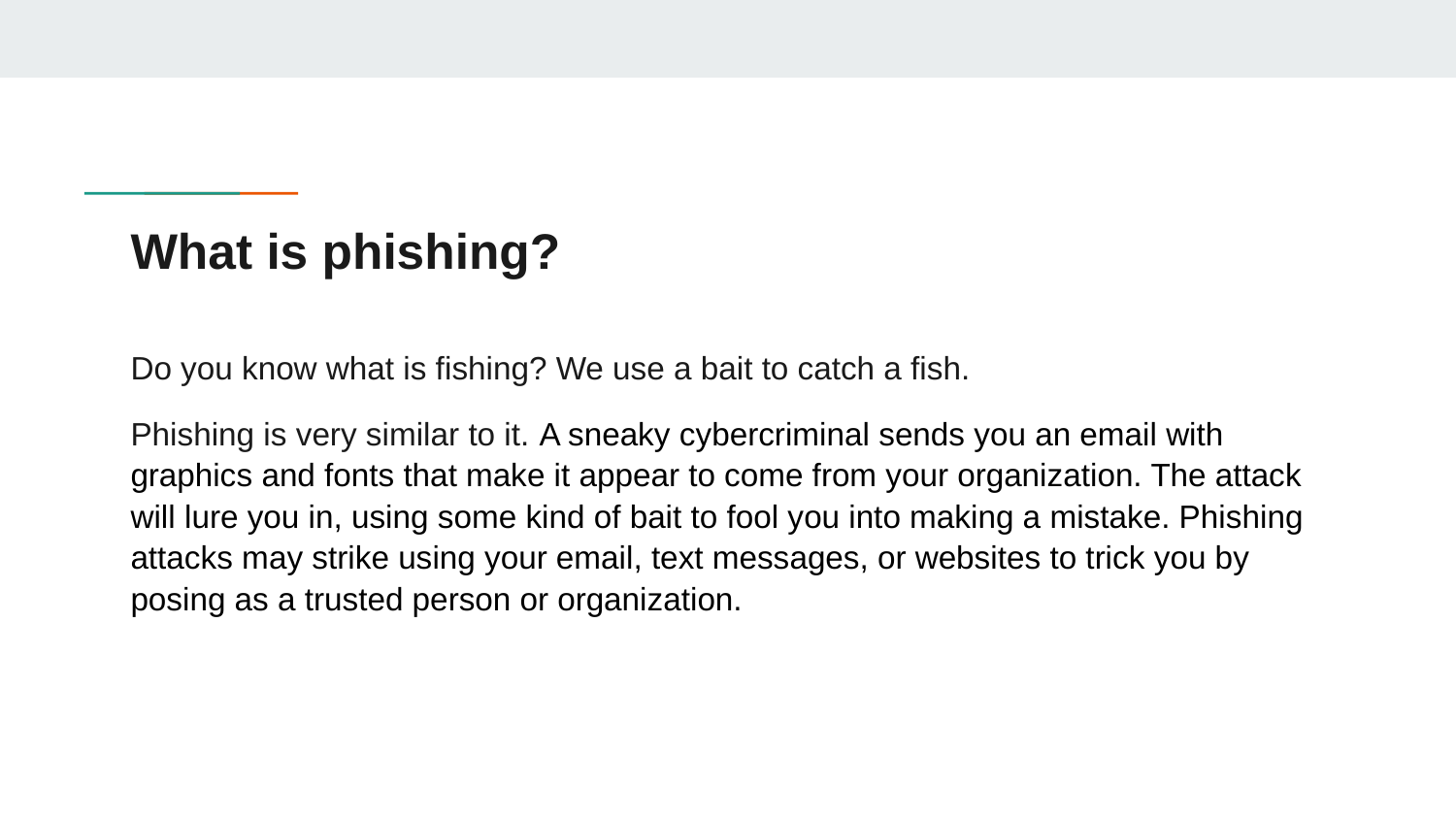

# What is phishing?
Do you know what is fishing? We use a bait to catch a fish.
Phishing is very similar to it. A sneaky cybercriminal sends you an email with graphics and fonts that make it appear to come from your organization. The attack will lure you in, using some kind of bait to fool you into making a mistake. Phishing attacks may strike using your email, text messages, or websites to trick you by posing as a trusted person or organization.